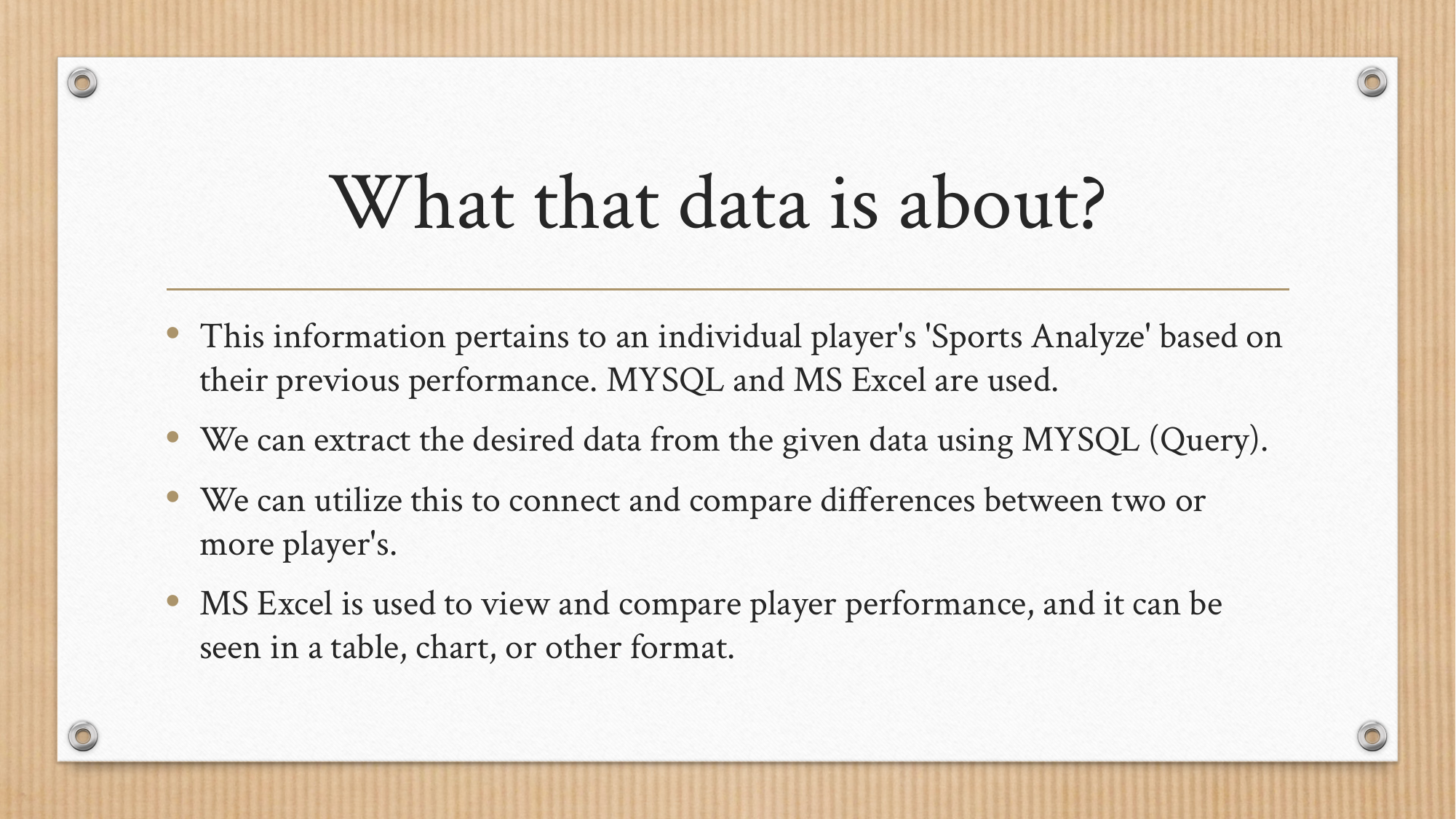

# What that data is about?
This information pertains to an individual player's 'Sports Analyze' based on their previous performance. MYSQL and MS Excel are used.
We can extract the desired data from the given data using MYSQL (Query).
We can utilize this to connect and compare differences between two or more player's.
MS Excel is used to view and compare player performance, and it can be seen in a table, chart, or other format.